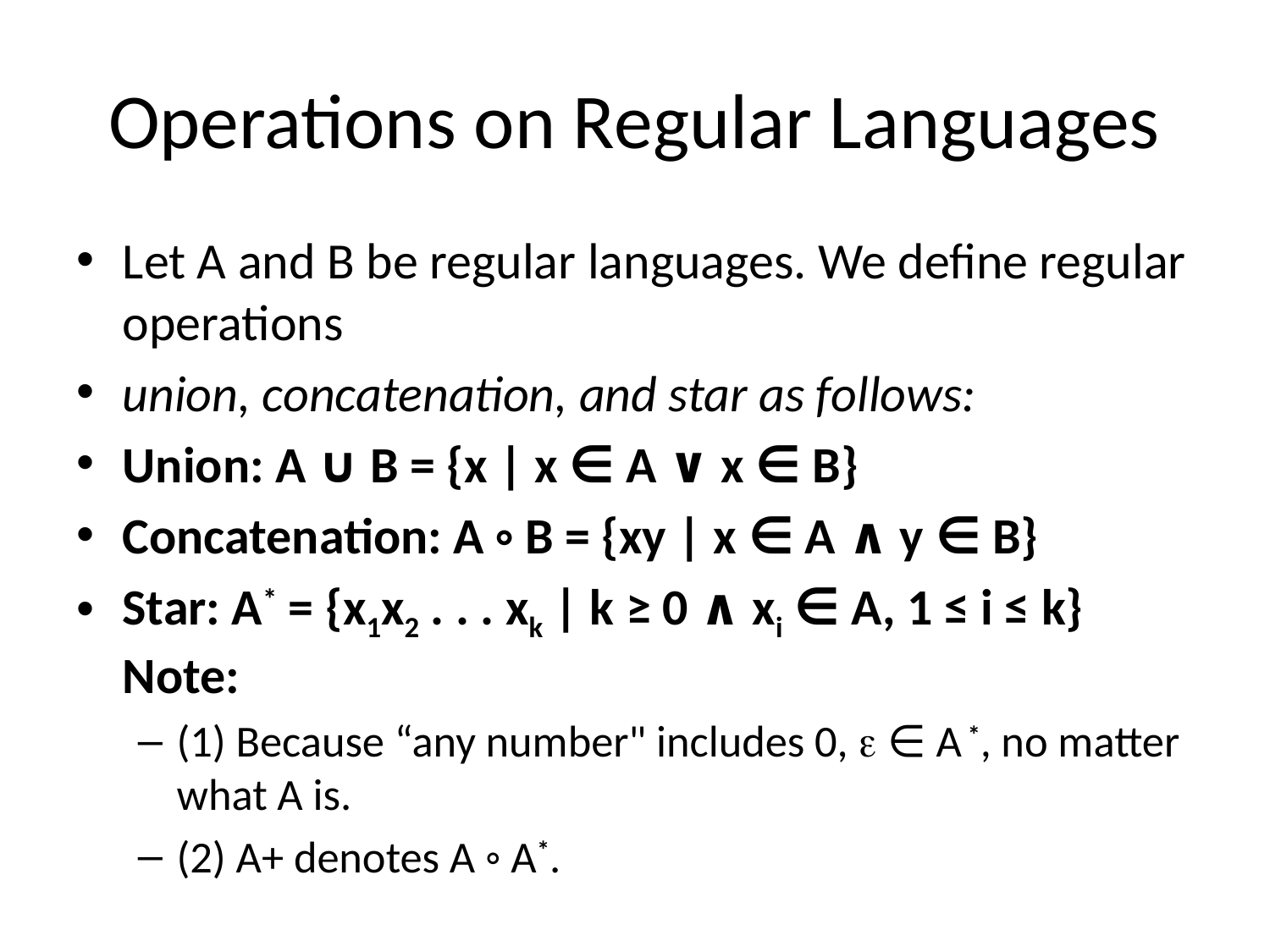

# Operations on Regular Languages
Let A and B be regular languages. We define regular operations
union, concatenation, and star as follows:
Union: A ∪ B = {x | x ∈ A ∨ x ∈ B}
Concatenation: A ◦ B = {xy | x ∈ A ∧ y ∈ B}
Star: A* = {x1x2 . . . xk | k ≥ 0 ∧ xi ∈ A, 1 ≤ i ≤ k} Note:
(1) Because “any number" includes 0, ε ∈ A *, no matter what A is.
(2) A+ denotes A ◦ A*.